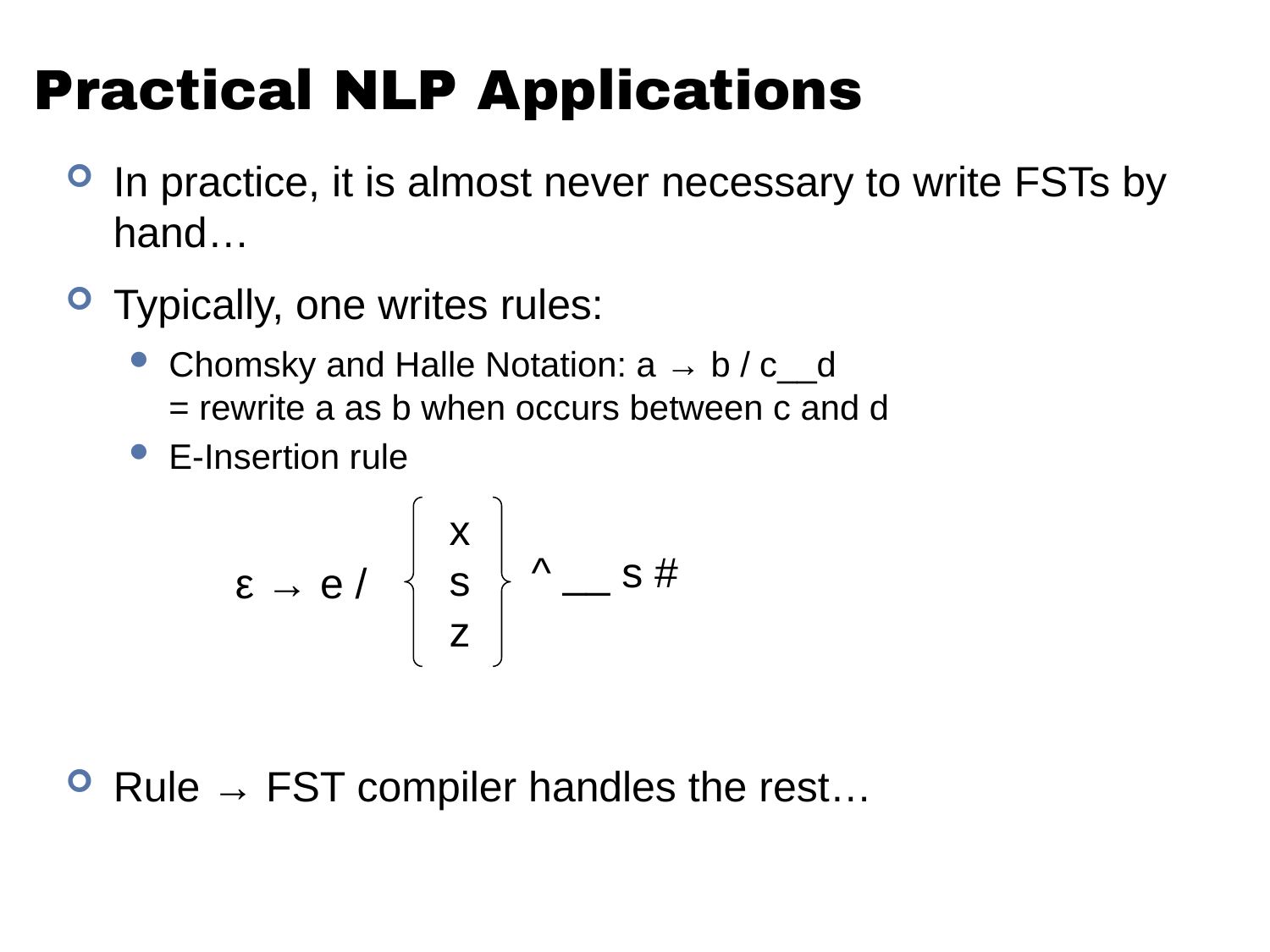

# Practical NLP Applications
In practice, it is almost never necessary to write FSTs by hand…
Typically, one writes rules:
Chomsky and Halle Notation: a → b / c__d
= rewrite a as b when occurs between c and d
E-Insertion rule

Rule → FST compiler handles the rest…

x
s
z
^ __ s #
ε → e /